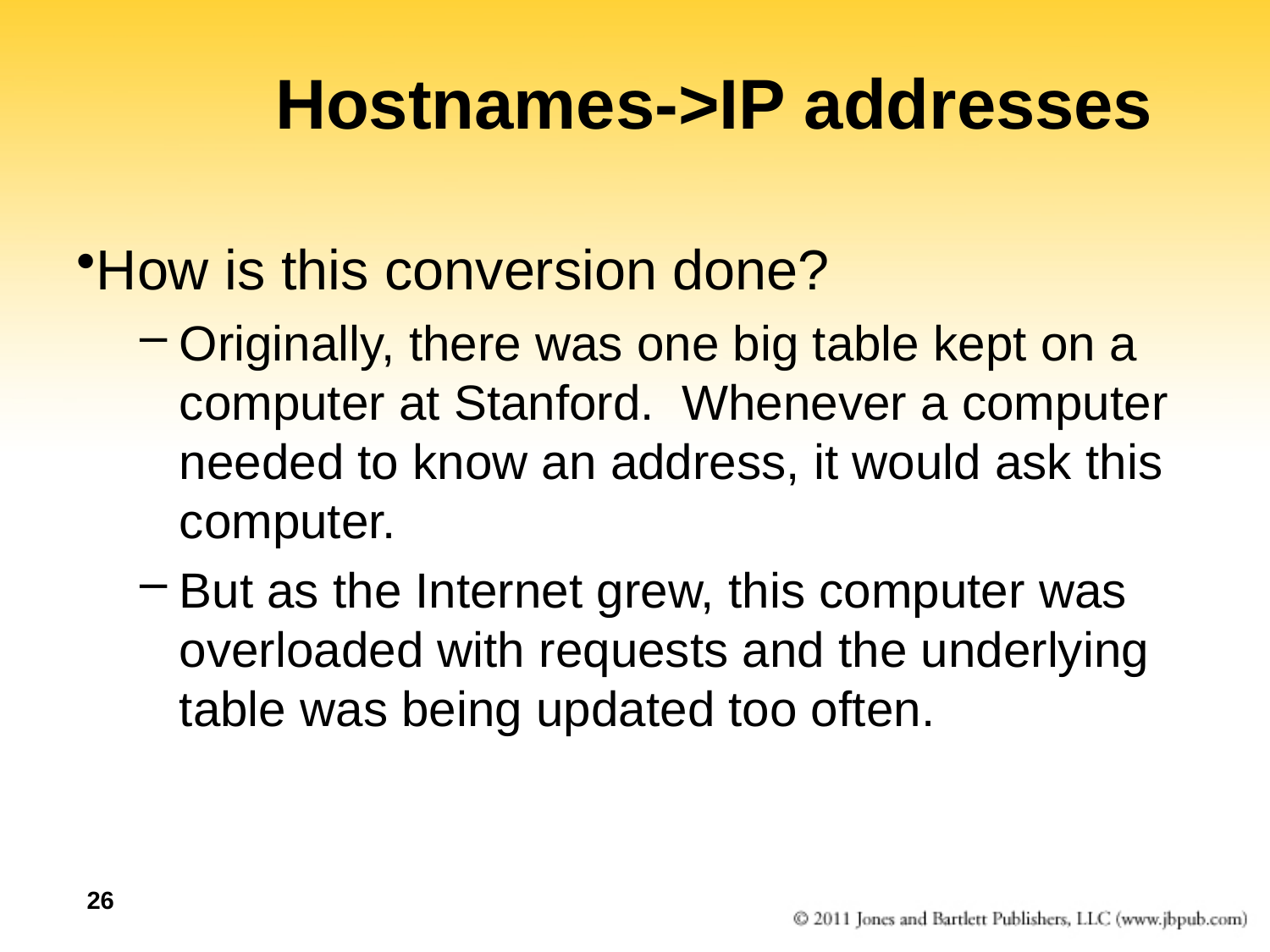

# Hostnames->IP addresses
How is this conversion done?
Originally, there was one big table kept on a computer at Stanford.  Whenever a computer needed to know an address, it would ask this computer.
But as the Internet grew, this computer was overloaded with requests and the underlying table was being updated too often.
26